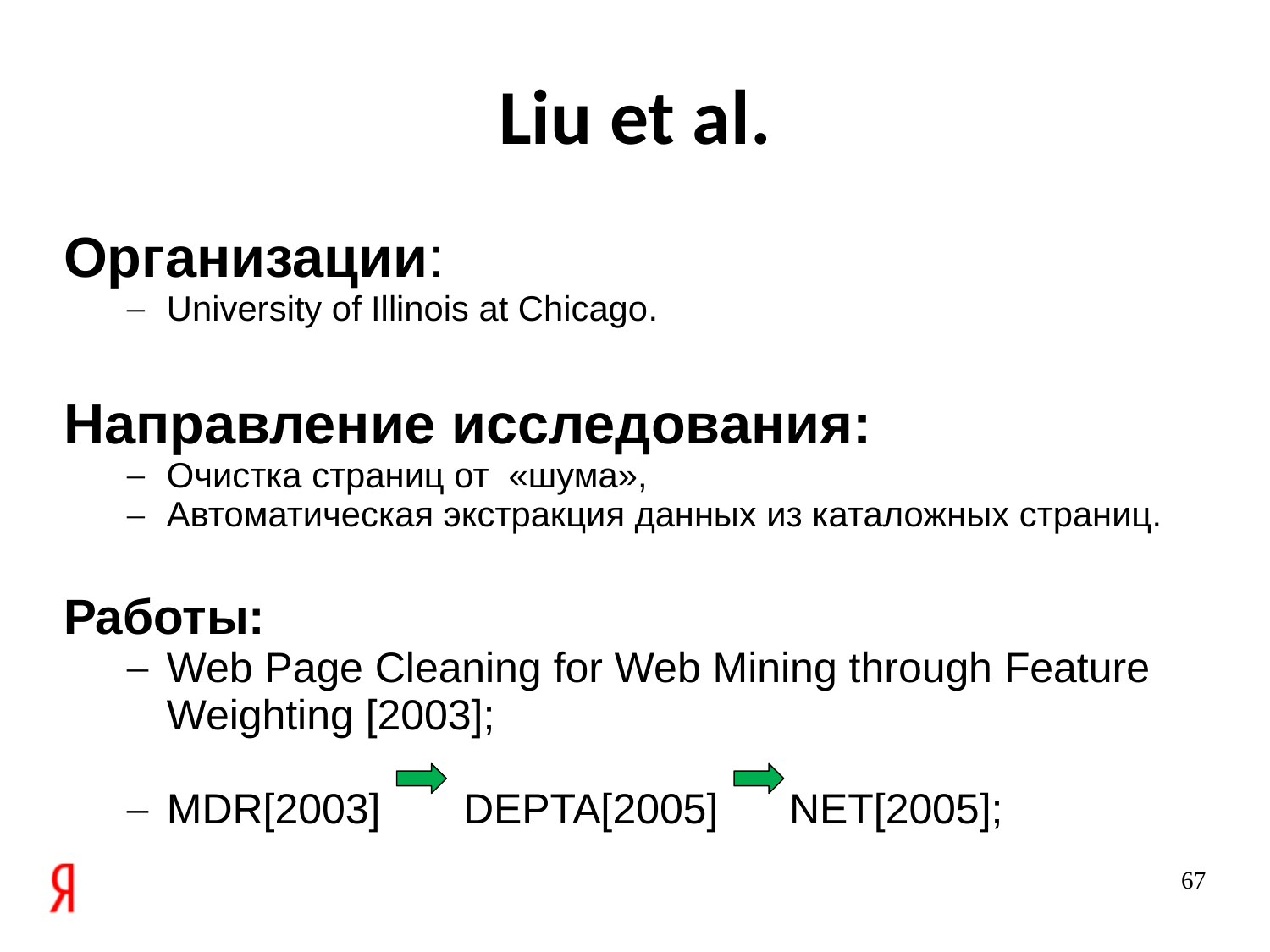

# Liu et al.
Организации:
University of Illinois at Chicago.

Направление исследования:
Очистка страниц от  «шума»,
Автоматическая экстракция данных из каталожных страниц.

Работы:
Web Page Cleaning for Web Mining through Feature Weighting [2003];

MDR[2003]       DEPTA[2005]      NET[2005];

67